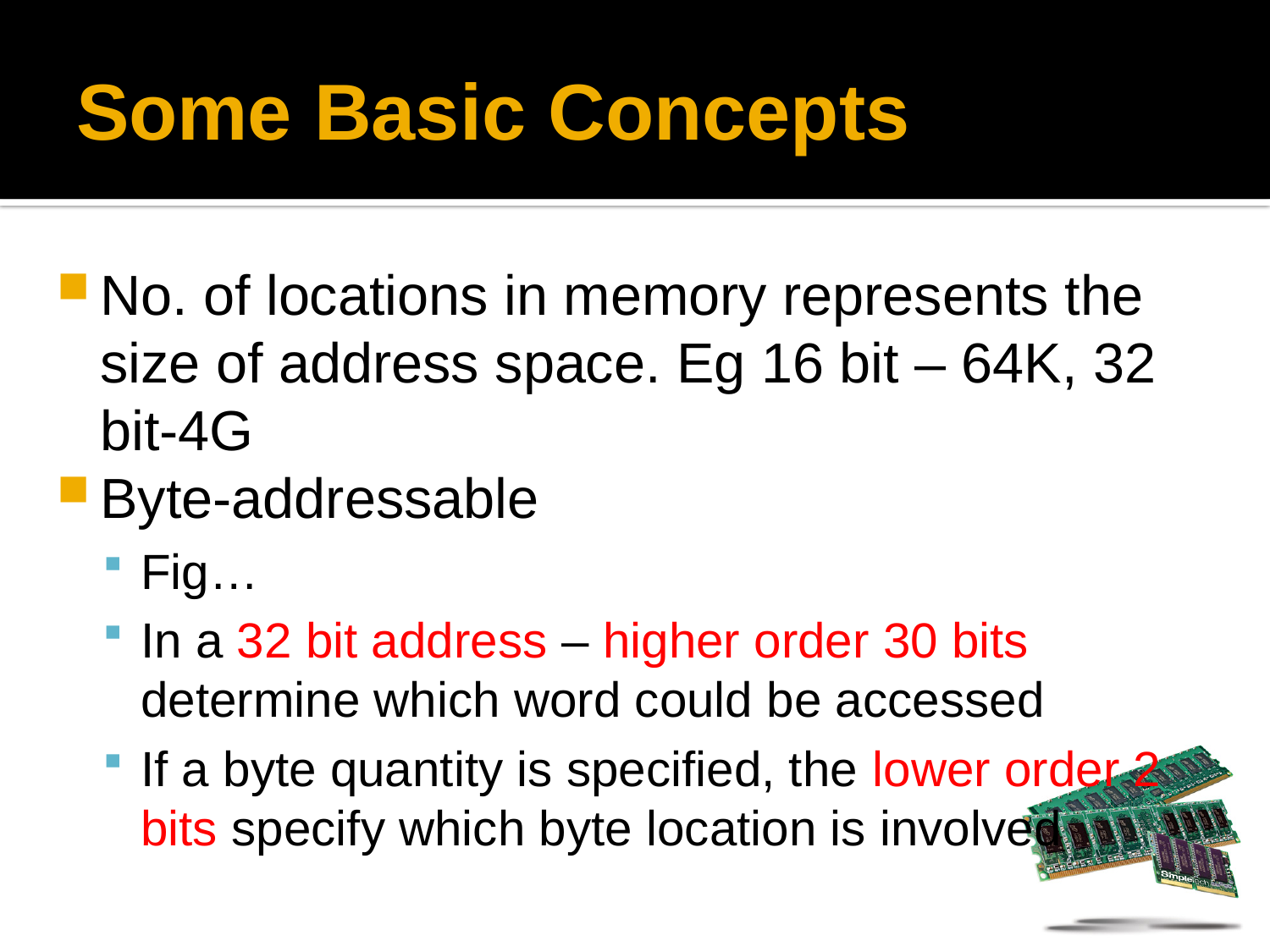

# Some Basic Concepts
No. of locations in memory represents the size of address space. Eg 16 bit – 64K, 32 bit-4G
Byte-addressable
Fig…
In a 32 bit address – higher order 30 bits determine which word could be accessed
If a byte quantity is specified, the lower order 2 bits specify which byte location is involved